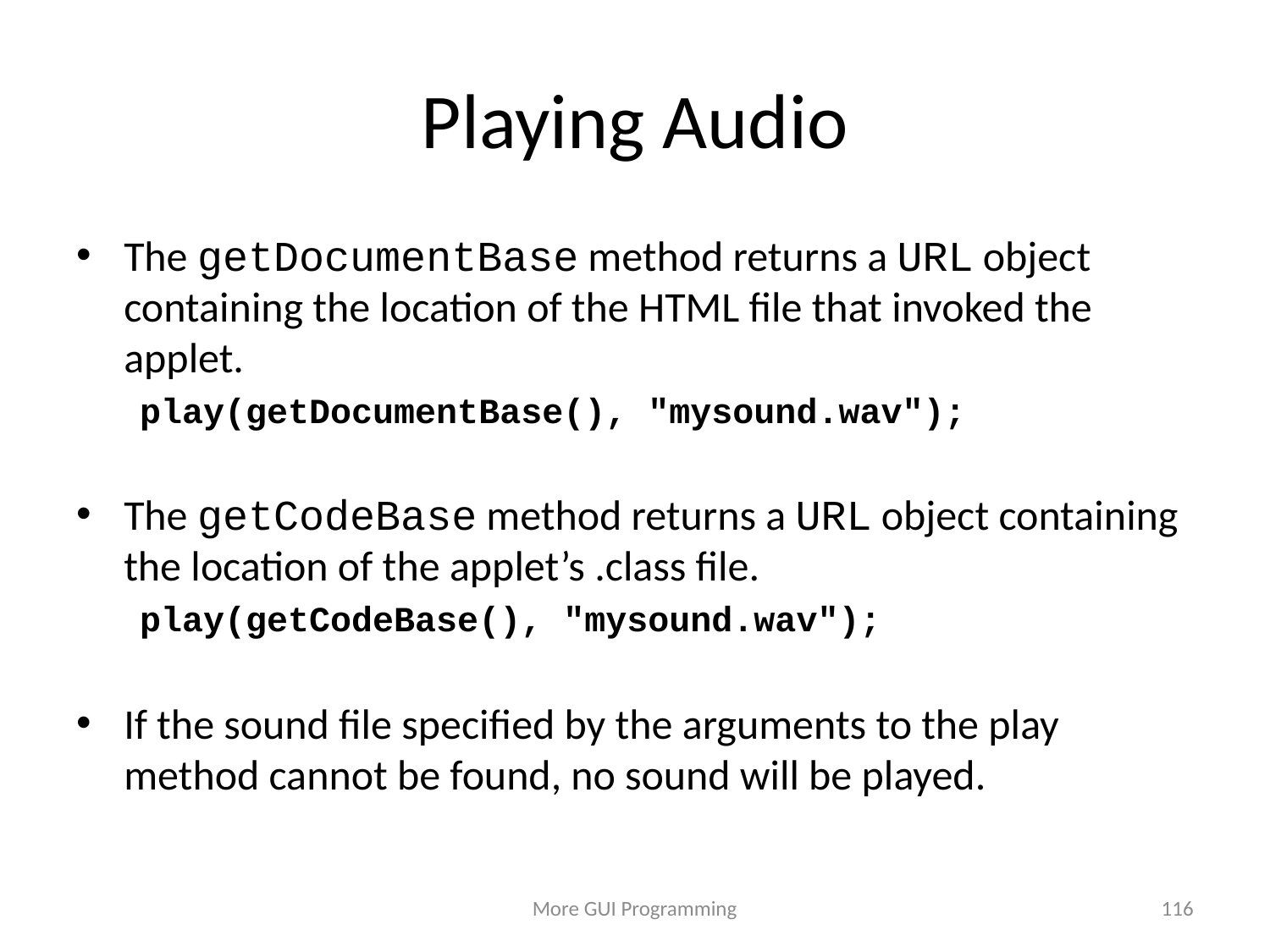

# Playing Audio
The getDocumentBase method returns a URL object containing the location of the HTML file that invoked the applet.
play(getDocumentBase(), "mysound.wav");

The getCodeBase method returns a URL object containing the location of the applet’s .class file.
play(getCodeBase(), "mysound.wav");

If the sound file specified by the arguments to the play method cannot be found, no sound will be played.

More GUI Programming
116